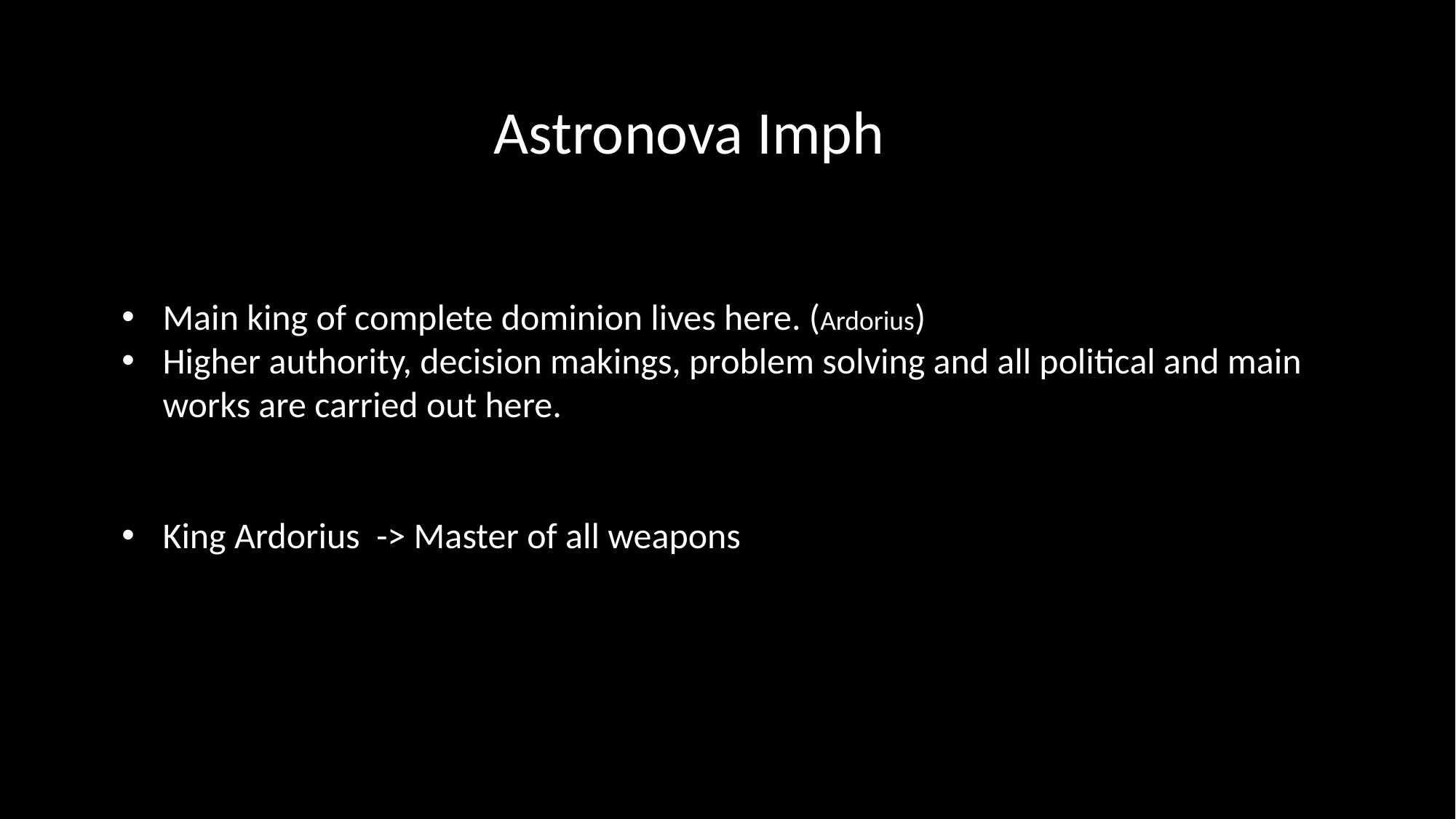

Astronova Imph
Main king of complete dominion lives here. (Ardorius)
Higher authority, decision makings, problem solving and all political and main works are carried out here.

King Ardorius  -> Master of all weapons